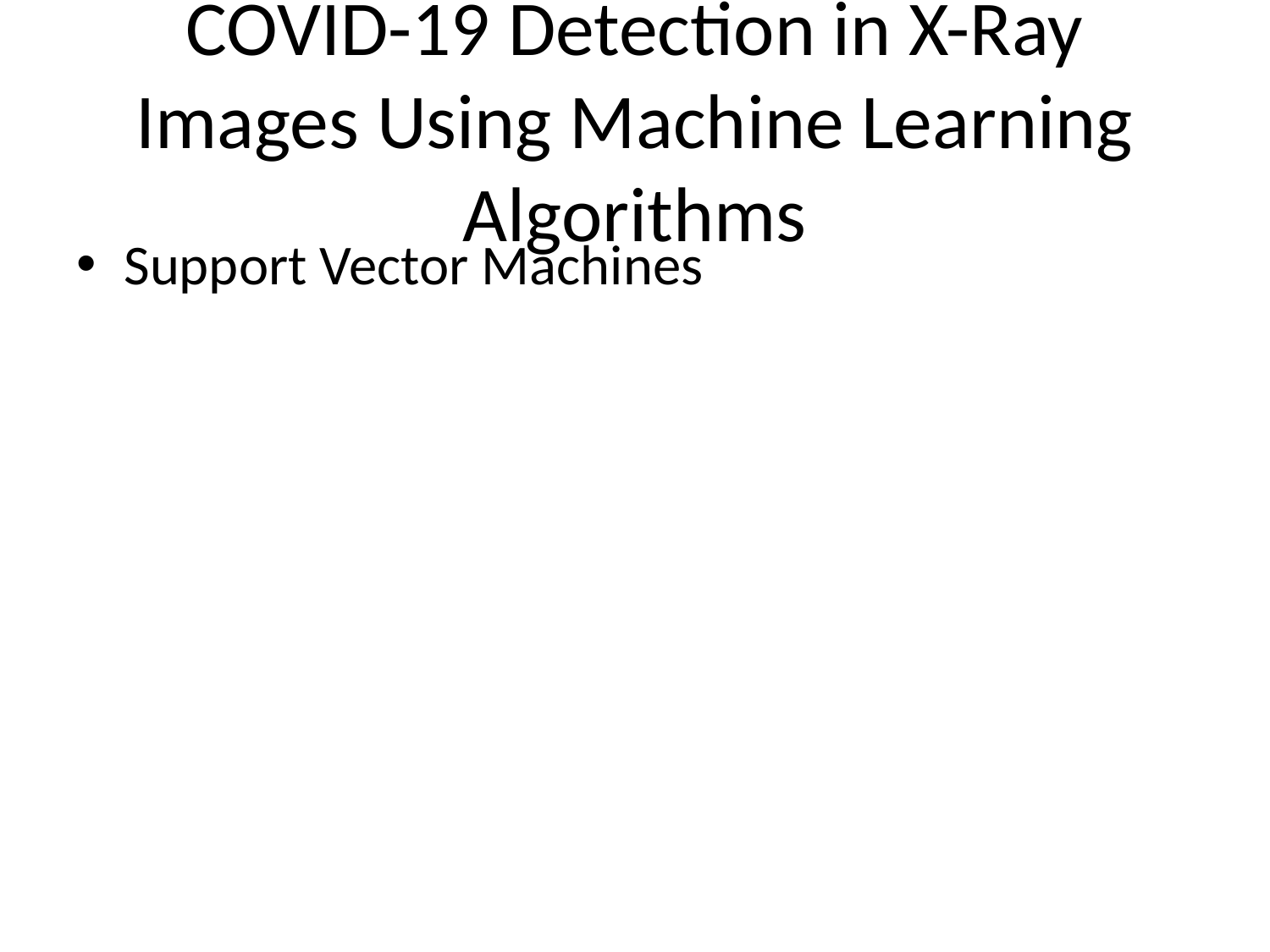

# COVID-19 Detection in X-Ray Images Using Machine Learning Algorithms
Support Vector Machines